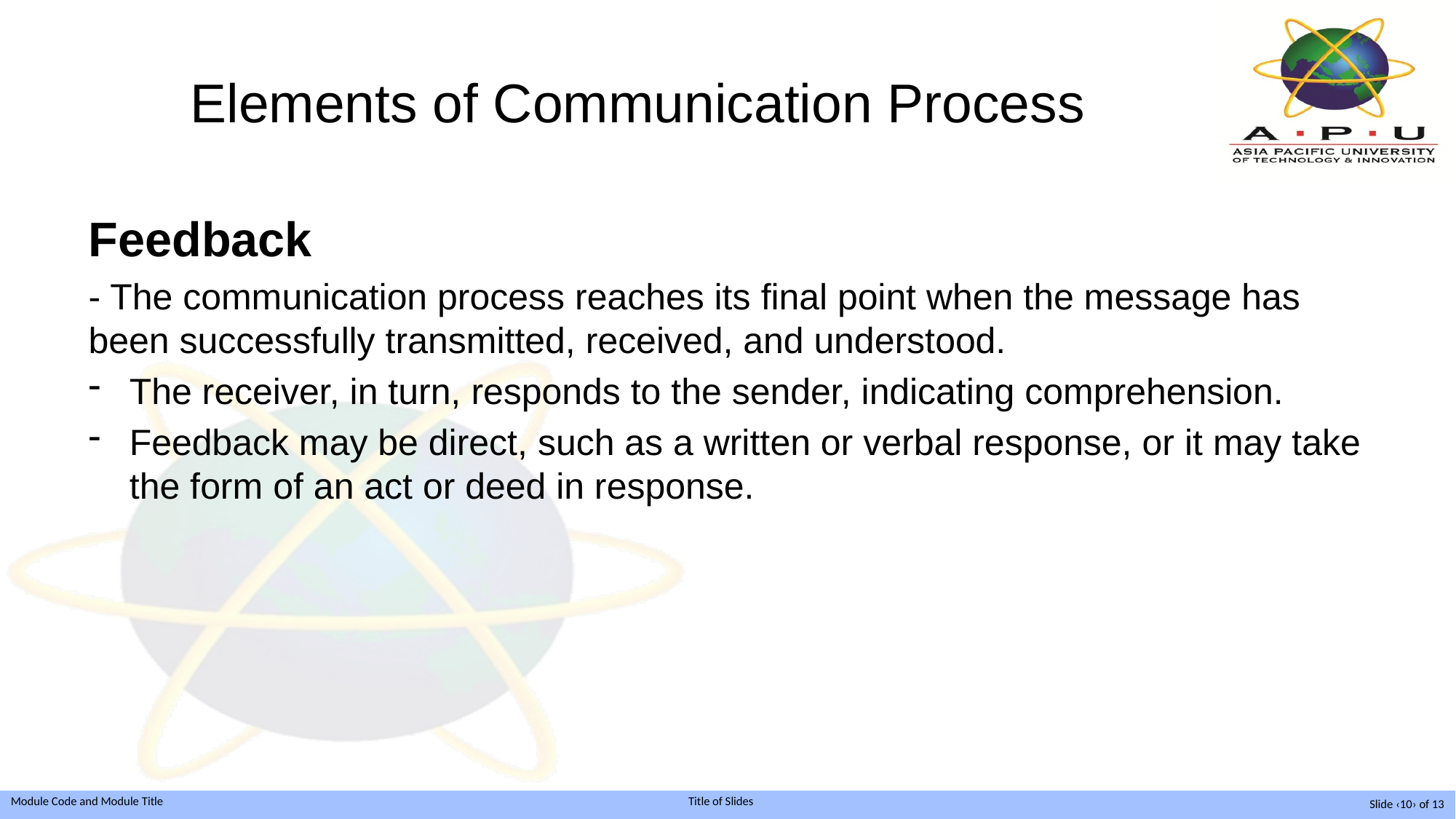

# Elements of Communication Process
Feedback
- The communication process reaches its final point when the message has been successfully transmitted, received, and understood.
The receiver, in turn, responds to the sender, indicating comprehension.
Feedback may be direct, such as a written or verbal response, or it may take the form of an act or deed in response.
Slide ‹10› of 13